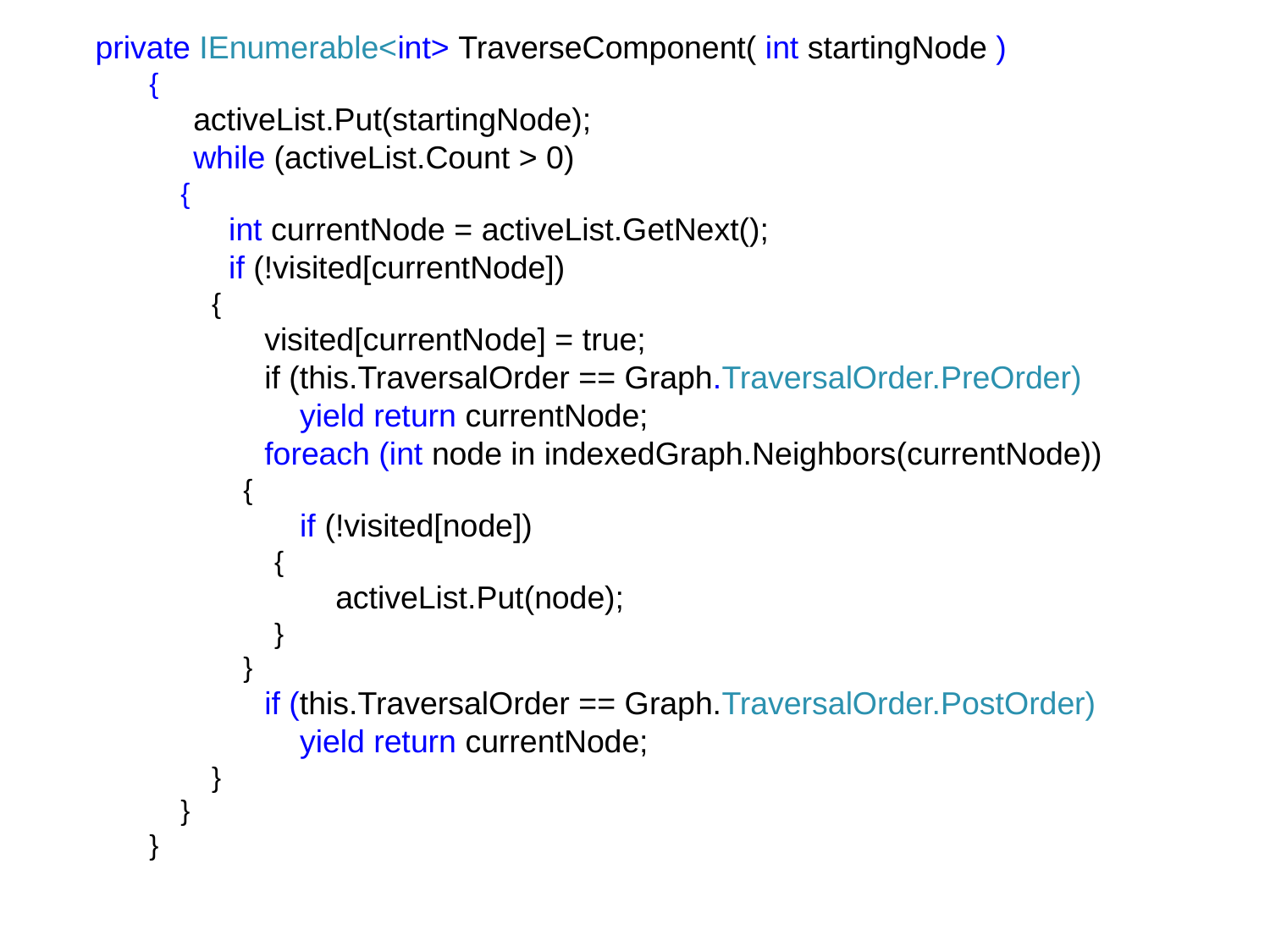

private IEnumerable<int> TraverseComponent( int startingNode )
        {
            activeList.Put(startingNode);
            while (activeList.Count > 0)
            {
                int currentNode = activeList.GetNext();
                if (!visited[currentNode])
                {
                    visited[currentNode] = true;
                    if (this.TraversalOrder == Graph.TraversalOrder.PreOrder)
                        yield return currentNode;
                    foreach (int node in indexedGraph.Neighbors(currentNode))
                    {
                        if (!visited[node])
                        {
                            activeList.Put(node);
                        }
                    }
                    if (this.TraversalOrder == Graph.TraversalOrder.PostOrder)
                        yield return currentNode;
                }
            }
        }